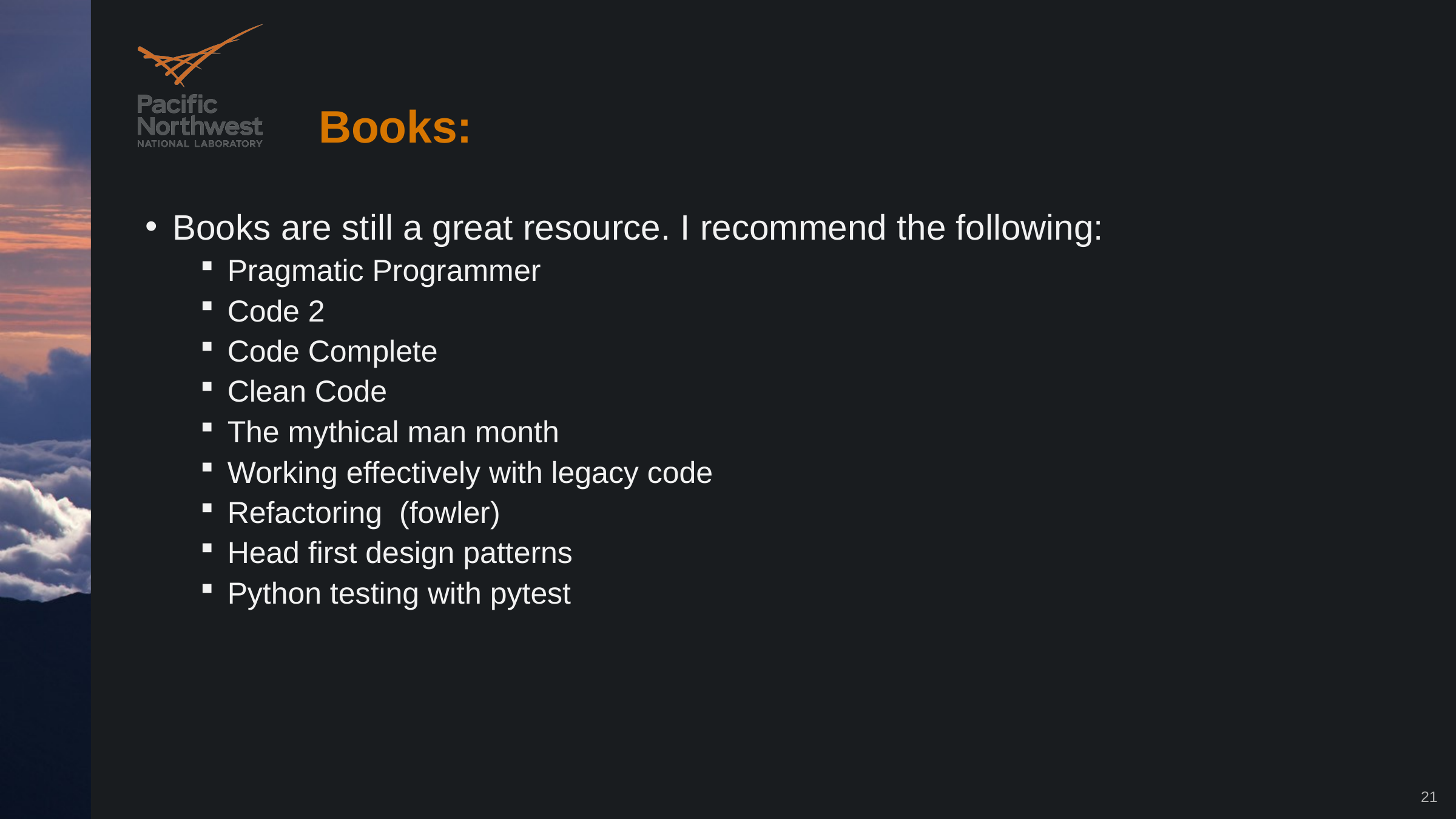

# Books:
Books are still a great resource. I recommend the following:
Pragmatic Programmer
Code 2
Code Complete
Clean Code
The mythical man month
Working effectively with legacy code
Refactoring  (fowler)
Head first design patterns
Python testing with pytest

21